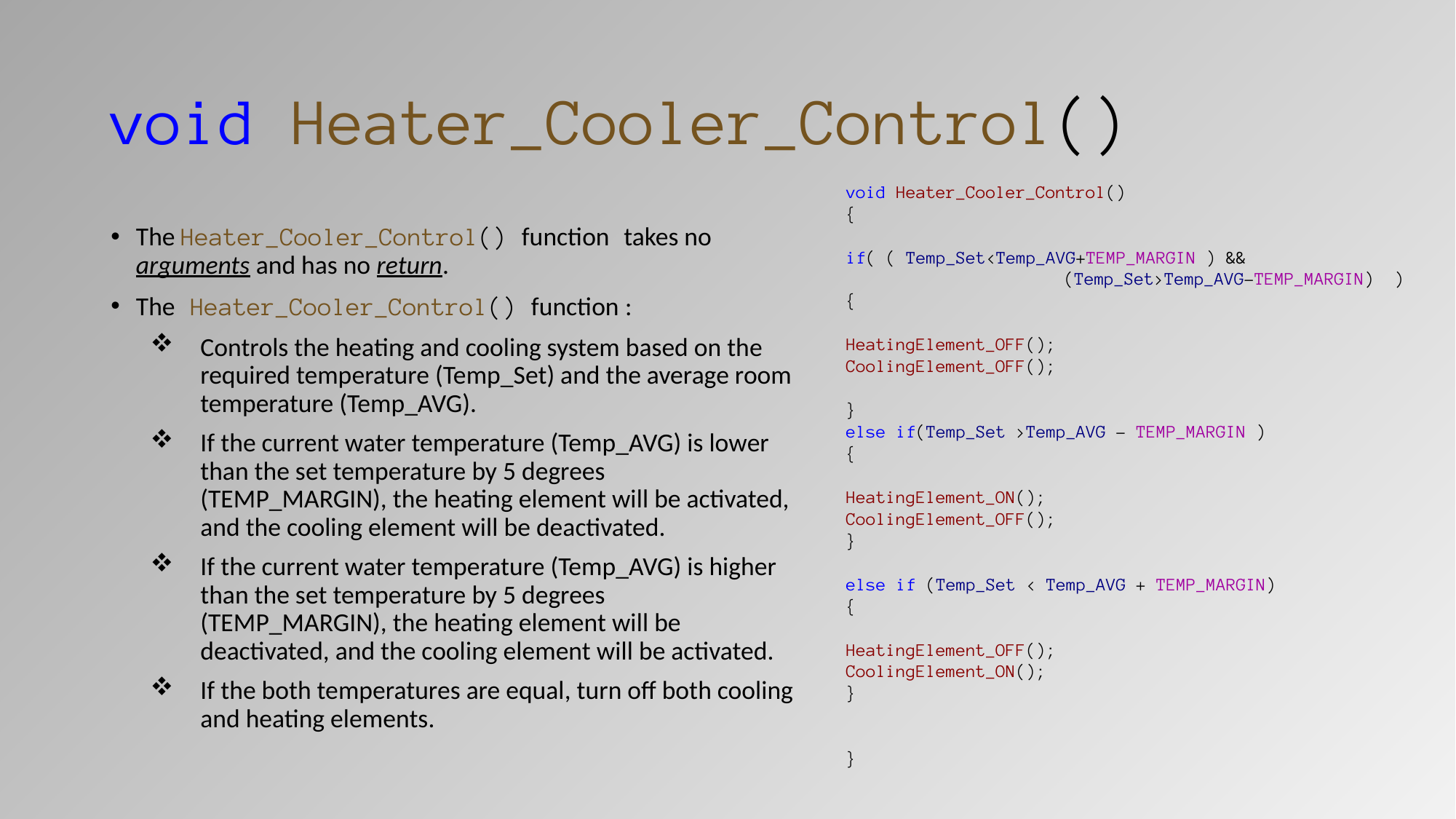

# void Heater_Cooler_Control()
void Heater_Cooler_Control()
{

if( ( Temp_Set<Temp_AVG+TEMP_MARGIN ) &&  				(Temp_Set>Temp_AVG-TEMP_MARGIN)  )
{

HeatingElement_OFF();
CoolingElement_OFF();

}
else if(Temp_Set >Temp_AVG - TEMP_MARGIN )
{

HeatingElement_ON();
CoolingElement_OFF();
}

else if (Temp_Set < Temp_AVG + TEMP_MARGIN)
{

HeatingElement_OFF();
CoolingElement_ON();
}

}
The Heater_Cooler_Control() function takes no arguments and has no return.
The Heater_Cooler_Control() function :
Controls the heating and cooling system based on the required temperature (Temp_Set) and the average room temperature (Temp_AVG).
If the current water temperature (Temp_AVG) is lower than the set temperature by 5 degrees (TEMP_MARGIN), the heating element will be activated, and the cooling element will be deactivated.
If the current water temperature (Temp_AVG) is higher than the set temperature by 5 degrees (TEMP_MARGIN), the heating element will be deactivated, and the cooling element will be activated.
If the both temperatures are equal, turn off both cooling and heating elements.